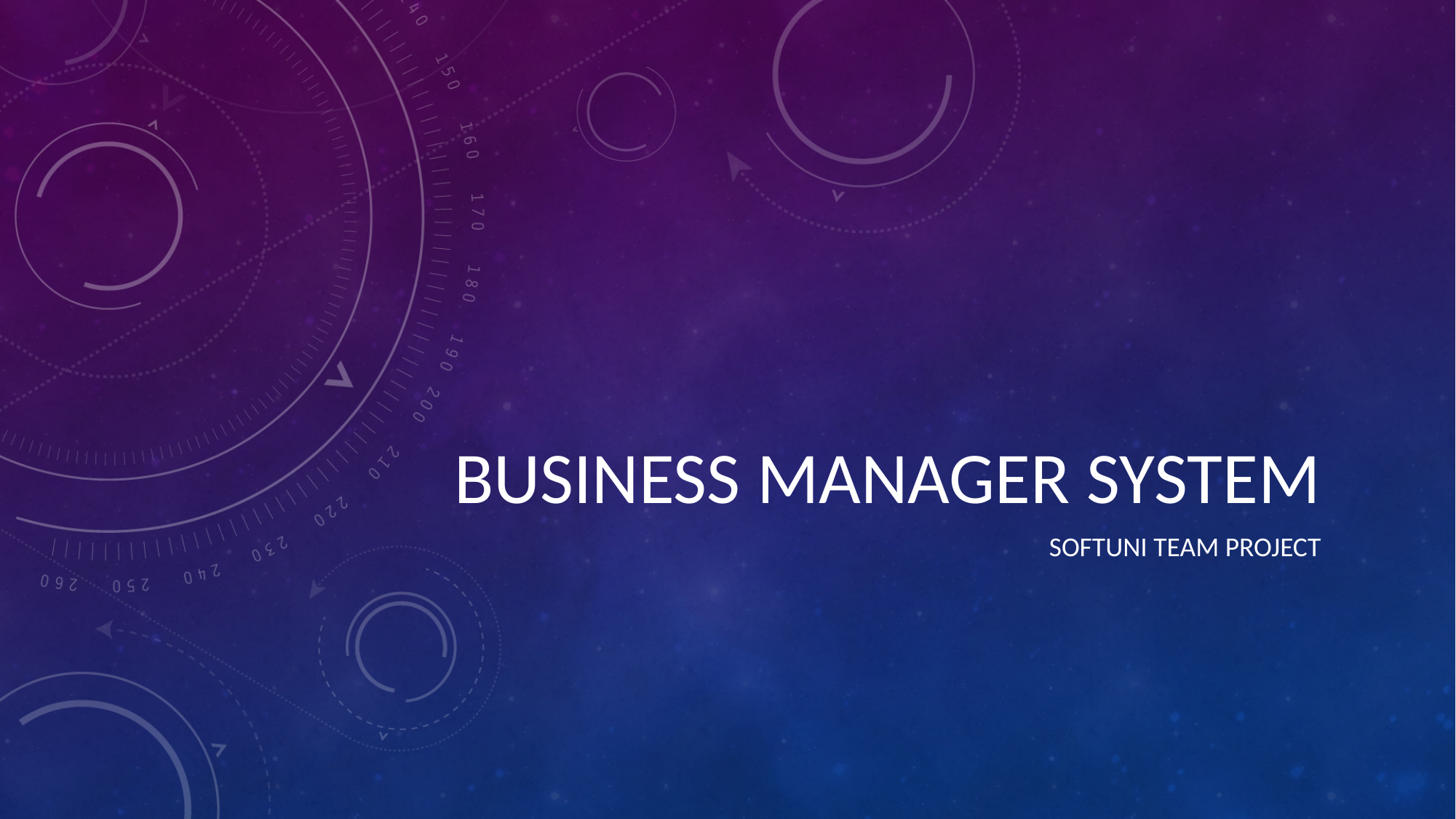

# Business manager system
SoftUni Team project